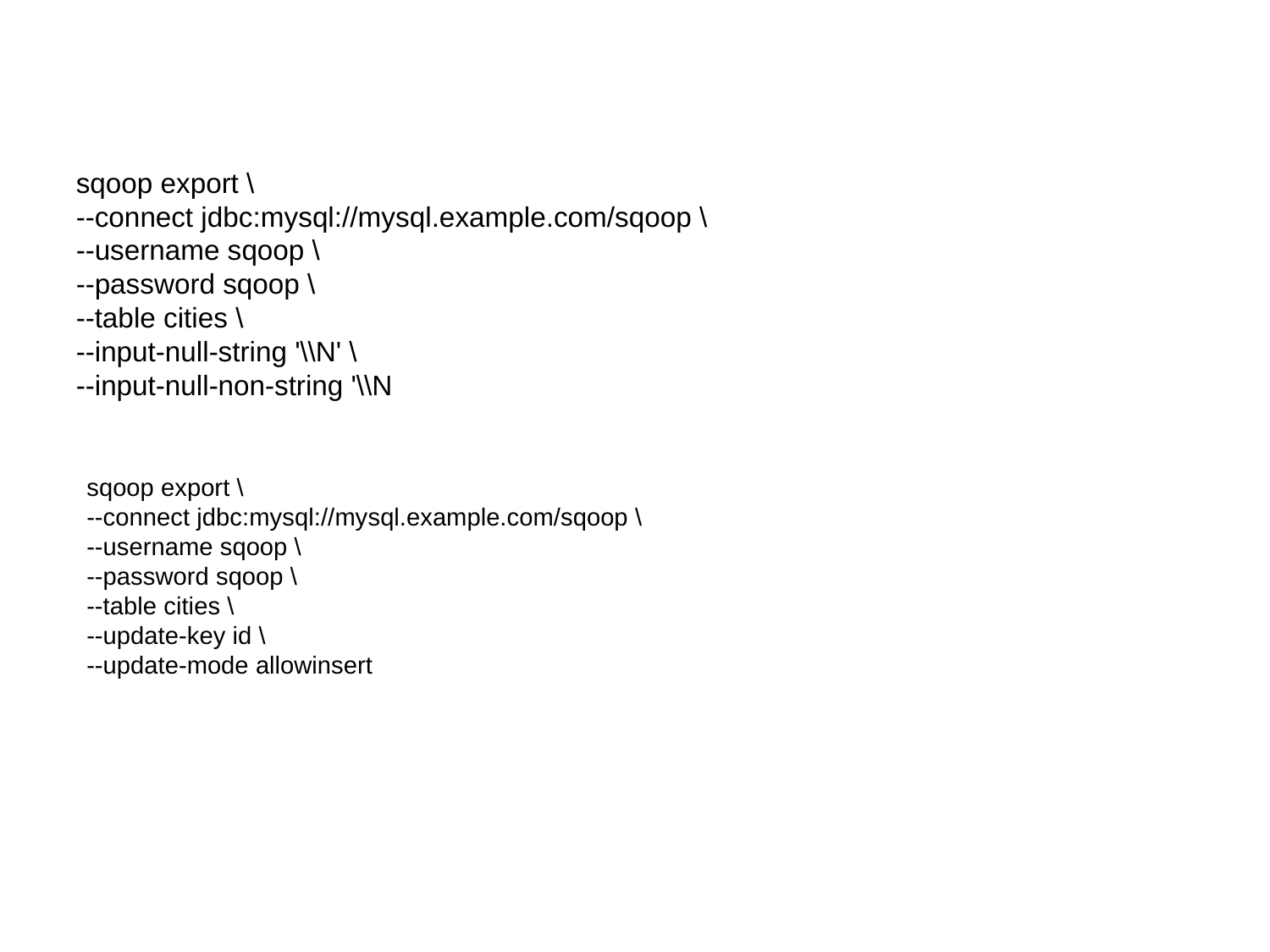

sqoop export \
--connect jdbc:mysql://mysql.example.com/sqoop \
--username sqoop \
--password sqoop \
--table cities \
--input-null-string '\\N' \
--input-null-non-string '\\N
sqoop export \
--connect jdbc:mysql://mysql.example.com/sqoop \
--username sqoop \
--password sqoop \
--table cities \
--update-key id \
--update-mode allowinsert